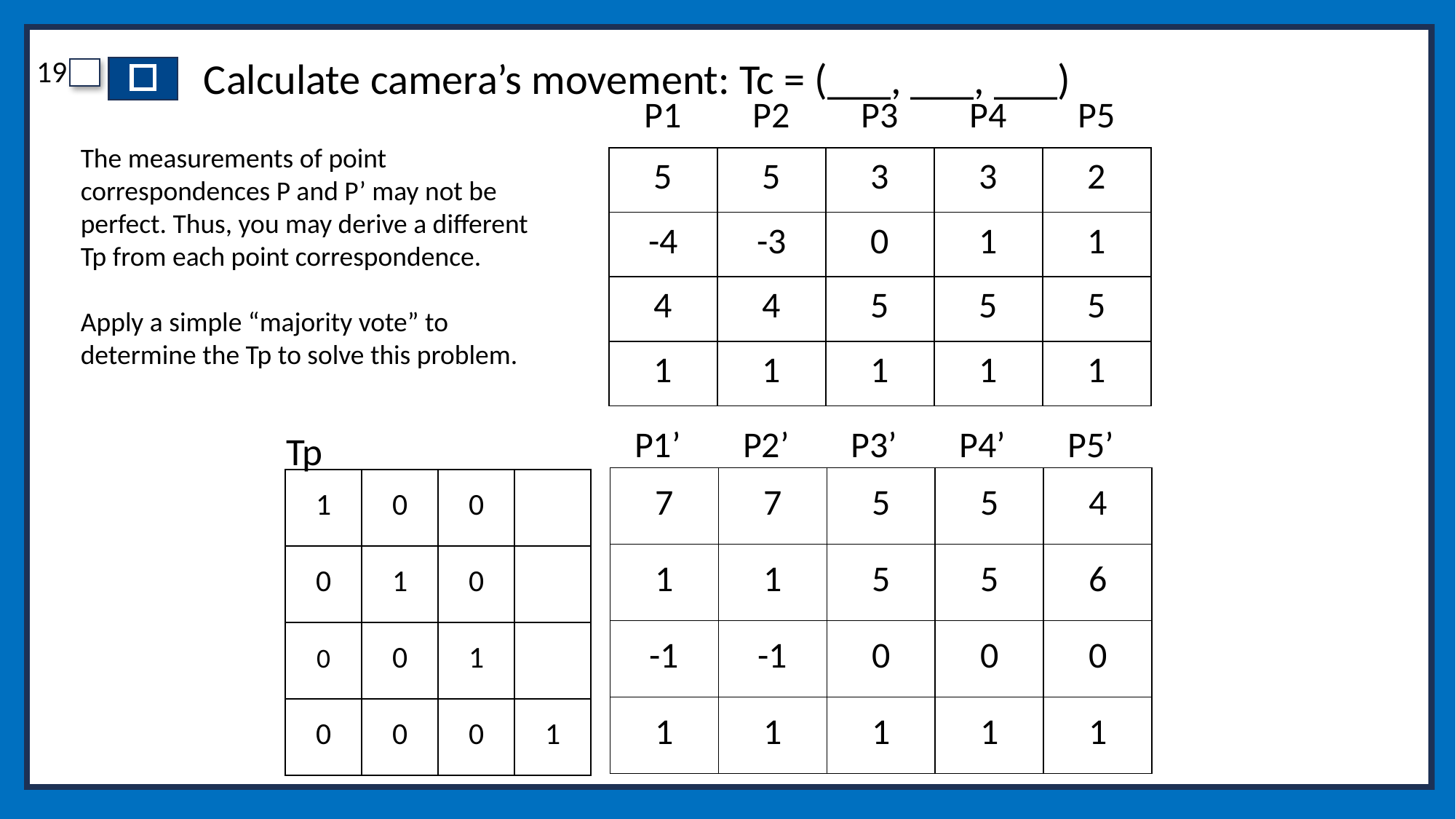

# Calculate camera’s movement: Tc = (___, ___, ___)
| P1 | P2 | P3 | P4 | P5 |
| --- | --- | --- | --- | --- |
The measurements of point correspondences P and P’ may not be perfect. Thus, you may derive a different Tp from each point correspondence.

Apply a simple “majority vote” to determine the Tp to solve this problem.
| 5 | 5 | 3 | 3 | 2 |
| --- | --- | --- | --- | --- |
| -4 | -3 | 0 | 1 | 1 |
| 4 | 4 | 5 | 5 | 5 |
| 1 | 1 | 1 | 1 | 1 |
Tp
| P1’ | P2’ | P3’ | P4’ | P5’ |
| --- | --- | --- | --- | --- |
| 7 | 7 | 5 | 5 | 4 |
| --- | --- | --- | --- | --- |
| 1 | 1 | 5 | 5 | 6 |
| -1 | -1 | 0 | 0 | 0 |
| 1 | 1 | 1 | 1 | 1 |
| 1 | 0 | 0 |  |
| --- | --- | --- | --- |
| 0 | 1 | 0 |  |
| 0 | 0 | 1 |  |
| 0 | 0 | 0 | 1 |